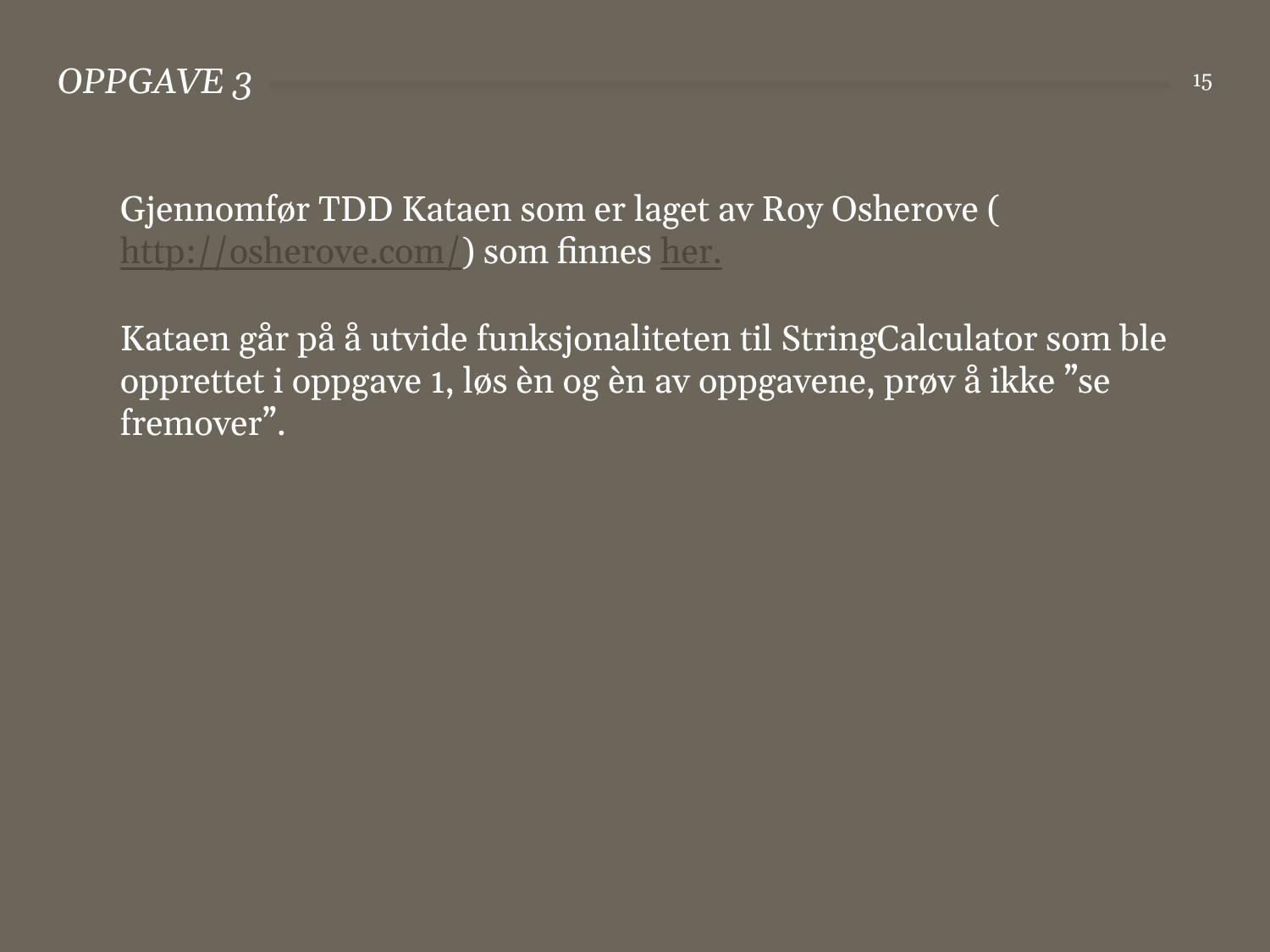

# Oppgave 3
15
Gjennomfør TDD Kataen som er laget av Roy Osherove (http://osherove.com/) som finnes her.

Kataen går på å utvide funksjonaliteten til StringCalculator som ble opprettet i oppgave 1, løs èn og èn av oppgavene, prøv å ikke ”se fremover”.